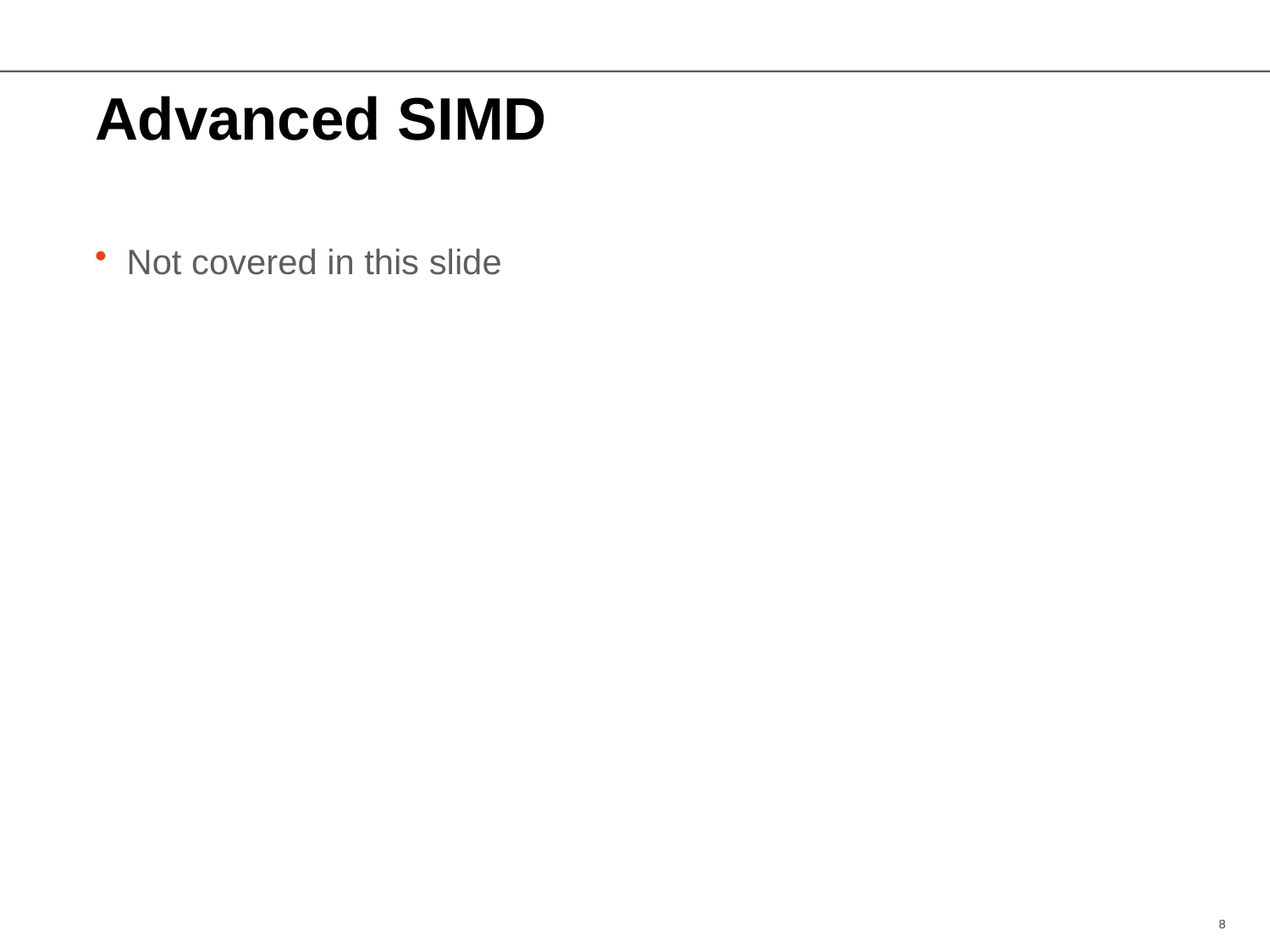

# Advanced SIMD
Not covered in this slide
8